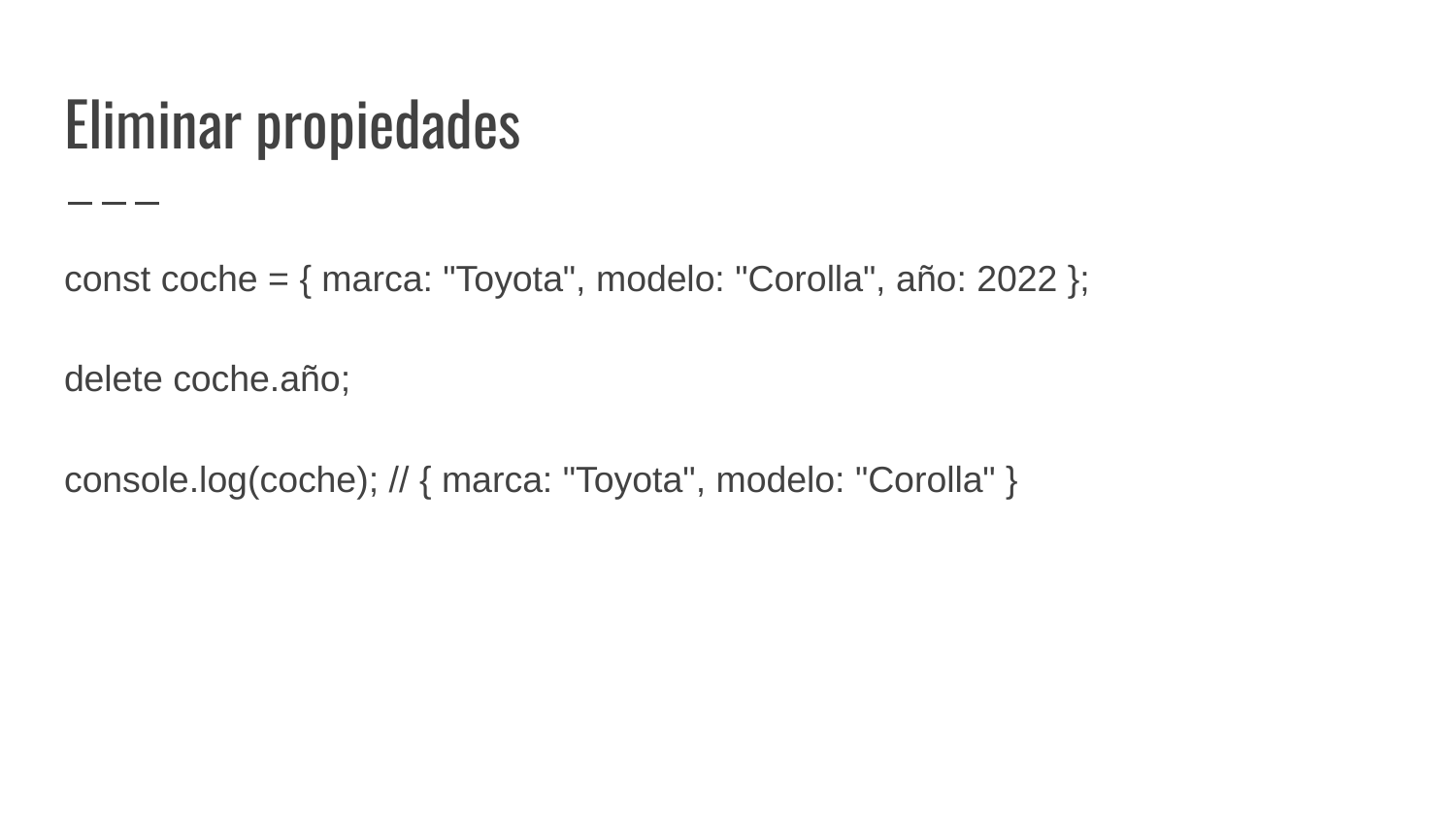

# Eliminar propiedades
const coche = { marca: "Toyota", modelo: "Corolla", año: 2022 };

delete coche.año;

console.log(coche); // { marca: "Toyota", modelo: "Corolla" }